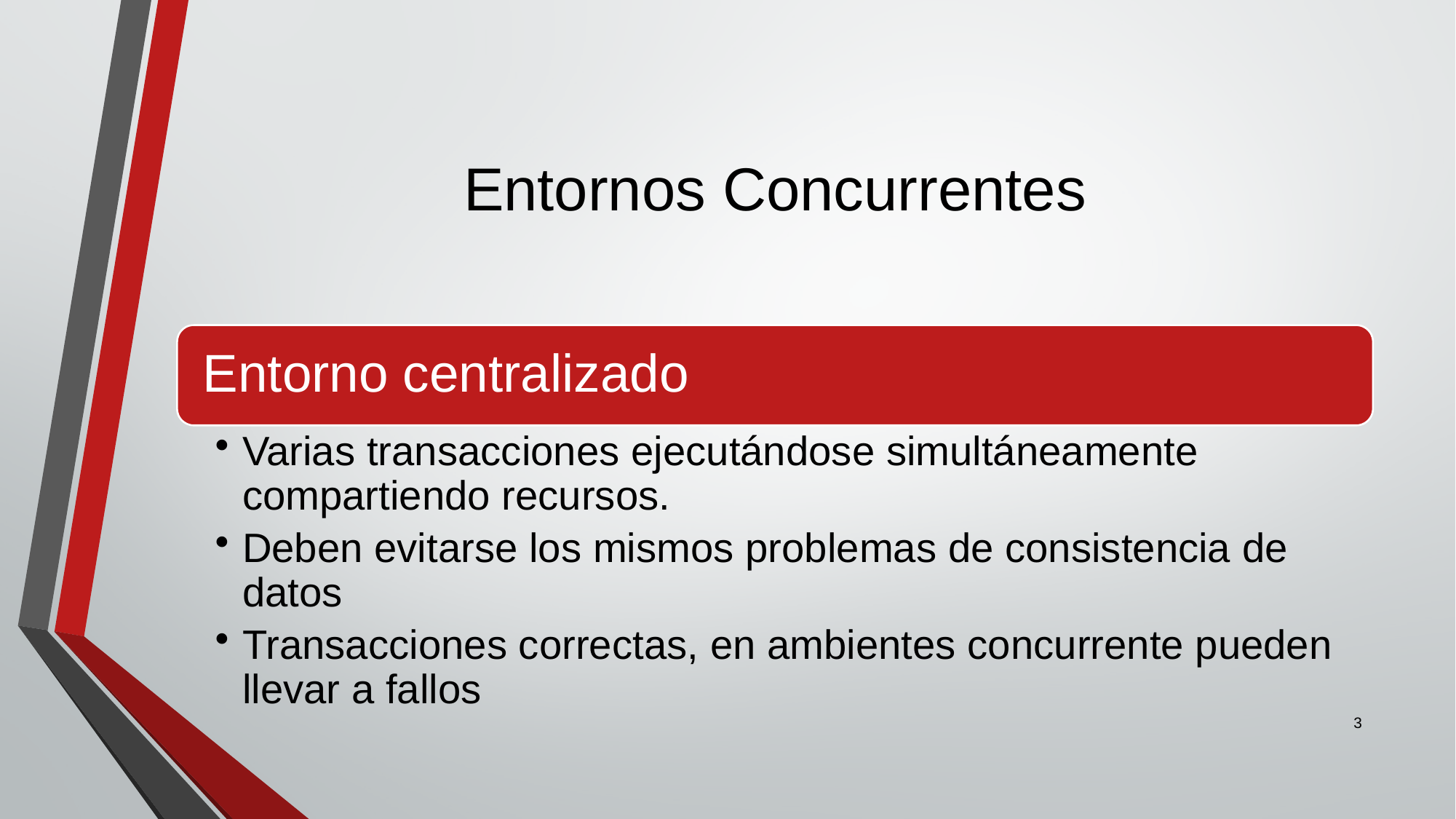

# Entornos Concurrentes
Entorno centralizado
Varias transacciones ejecutándose simultáneamente compartiendo recursos.
Deben evitarse los mismos problemas de consistencia de datos
Transacciones correctas, en ambientes concurrente pueden llevar a fallos
3